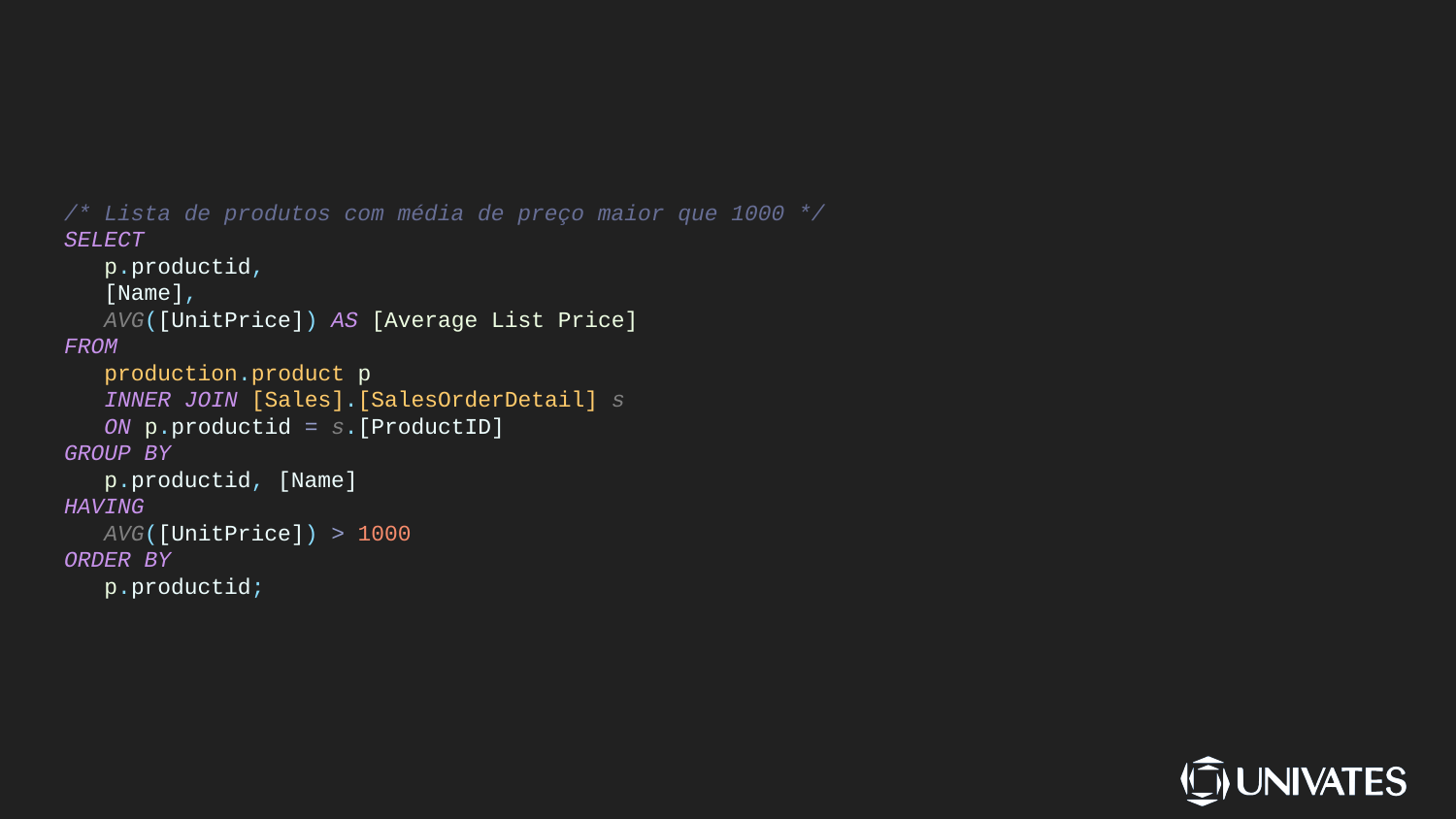

#
/* Lista de produtos com média de preço maior que 1000 */
SELECT
   p.productid,
   [Name],
   AVG([UnitPrice]) AS [Average List Price]
FROM
   production.product p
   INNER JOIN [Sales].[SalesOrderDetail] s
   ON p.productid = s.[ProductID]
GROUP BY
   p.productid, [Name]
HAVING
   AVG([UnitPrice]) > 1000
ORDER BY
   p.productid;